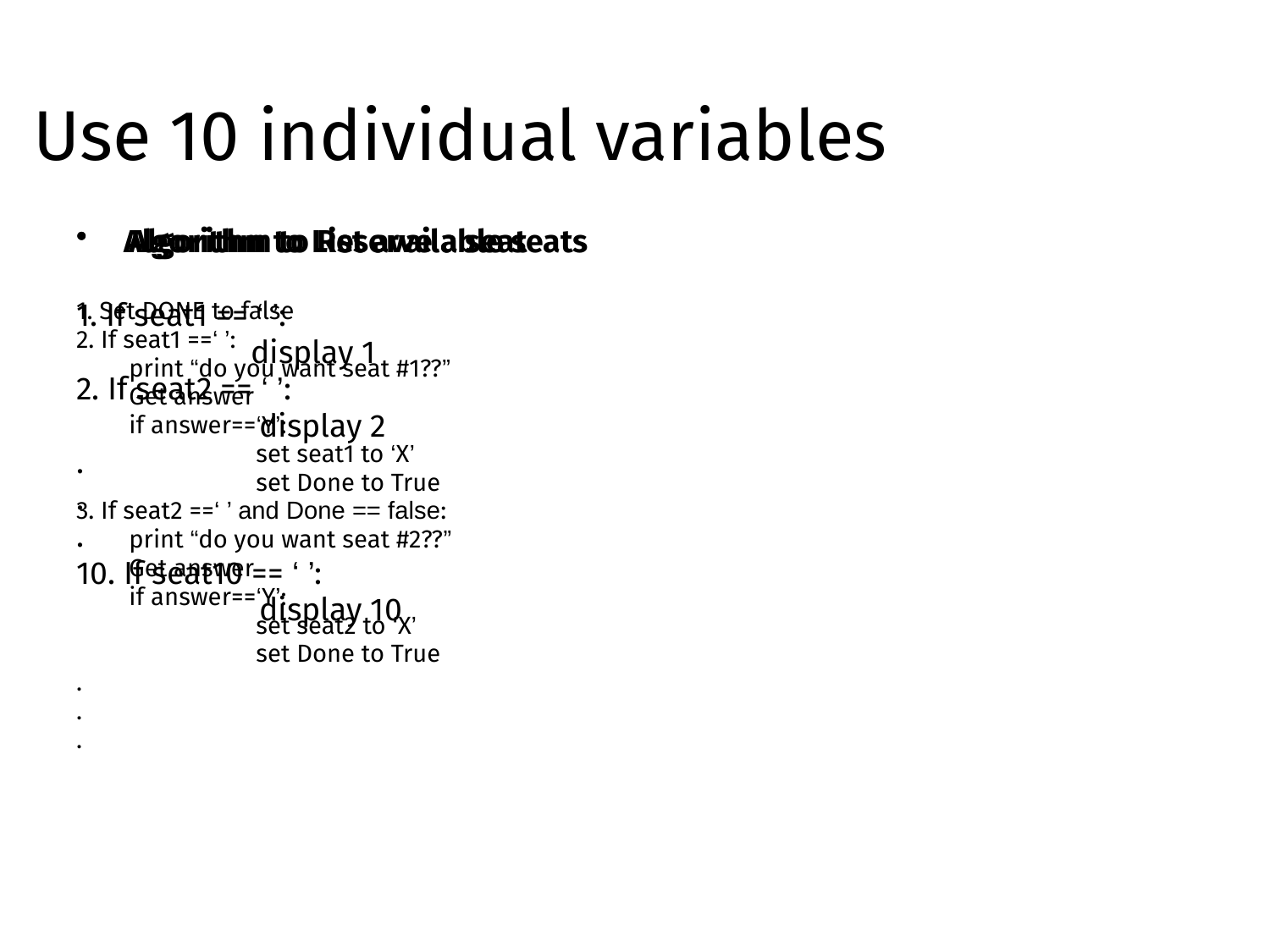

# Use 10 individual variables
Algorithm to List available seats

1. If seat1 == ‘ ’:
		display 1
2. If seat2 == ‘ ’:
		 display 2
.
.
.
10. If seat10 == ‘ ’:
		 display 10

Algorithm to Reserve a seat

1. Set DONE to false
2. If seat1 ==‘ ’:
	print “do you want seat #1??”
	Get answer
	if answer==‘Y’:
		set seat1 to ‘X’
		set Done to True
3. If seat2 ==‘ ’ and Done == false:
	print “do you want seat #2??”
	Get answer
	if answer==‘Y’:
		set seat2 to ‘X’
		set Done to True
.
.
.